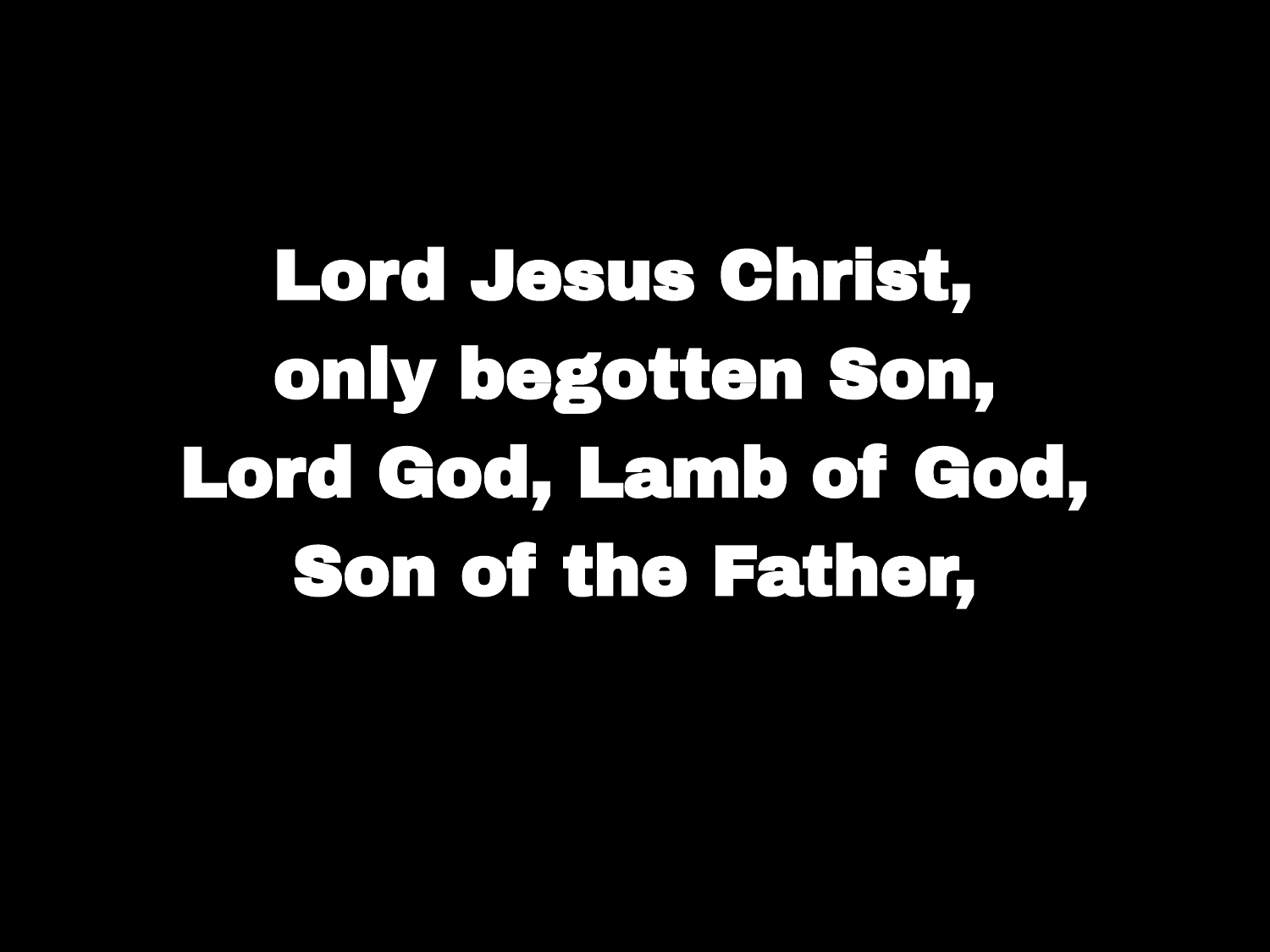

Lord Jesus Christ,
only begotten Son,
Lord God, Lamb of God,
Son of the Father,